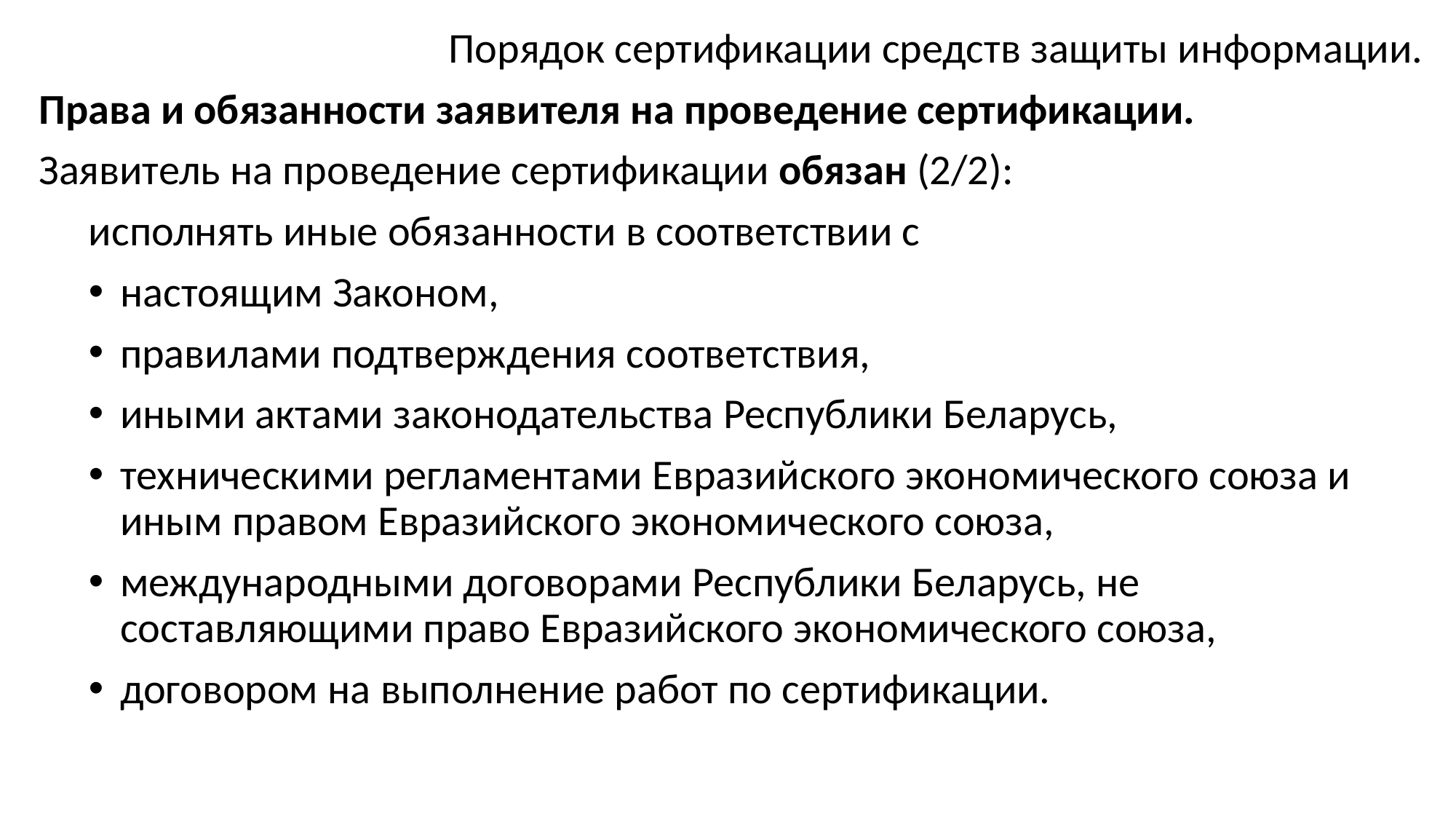

Порядок сертификации средств защиты информации.
Права и обязанности заявителя на проведение сертификации.
Заявитель на проведение сертификации обязан (2/2):
исполнять иные обязанности в соответствии с
настоящим Законом,
правилами подтверждения соответствия,
иными актами законодательства Республики Беларусь,
техническими регламентами Евразийского экономического союза и иным правом Евразийского экономического союза,
международными договорами Республики Беларусь, не составляющими право Евразийского экономического союза,
договором на выполнение работ по сертификации.